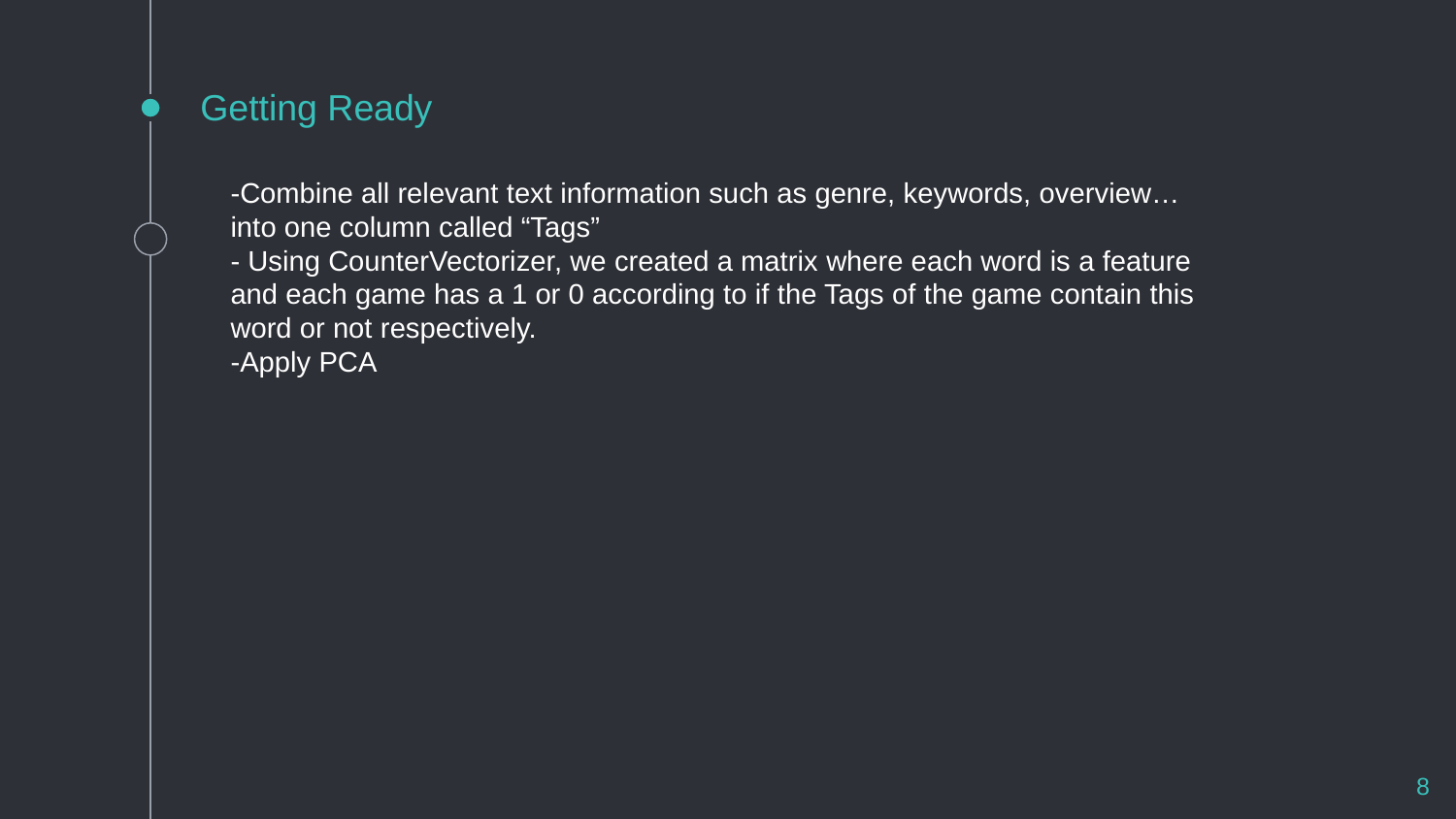

# Getting Ready
-Combine all relevant text information such as genre, keywords, overview… into one column called “Tags”
- Using CounterVectorizer, we created a matrix where each word is a feature and each game has a 1 or 0 according to if the Tags of the game contain this word or not respectively.
-Apply PCA
8